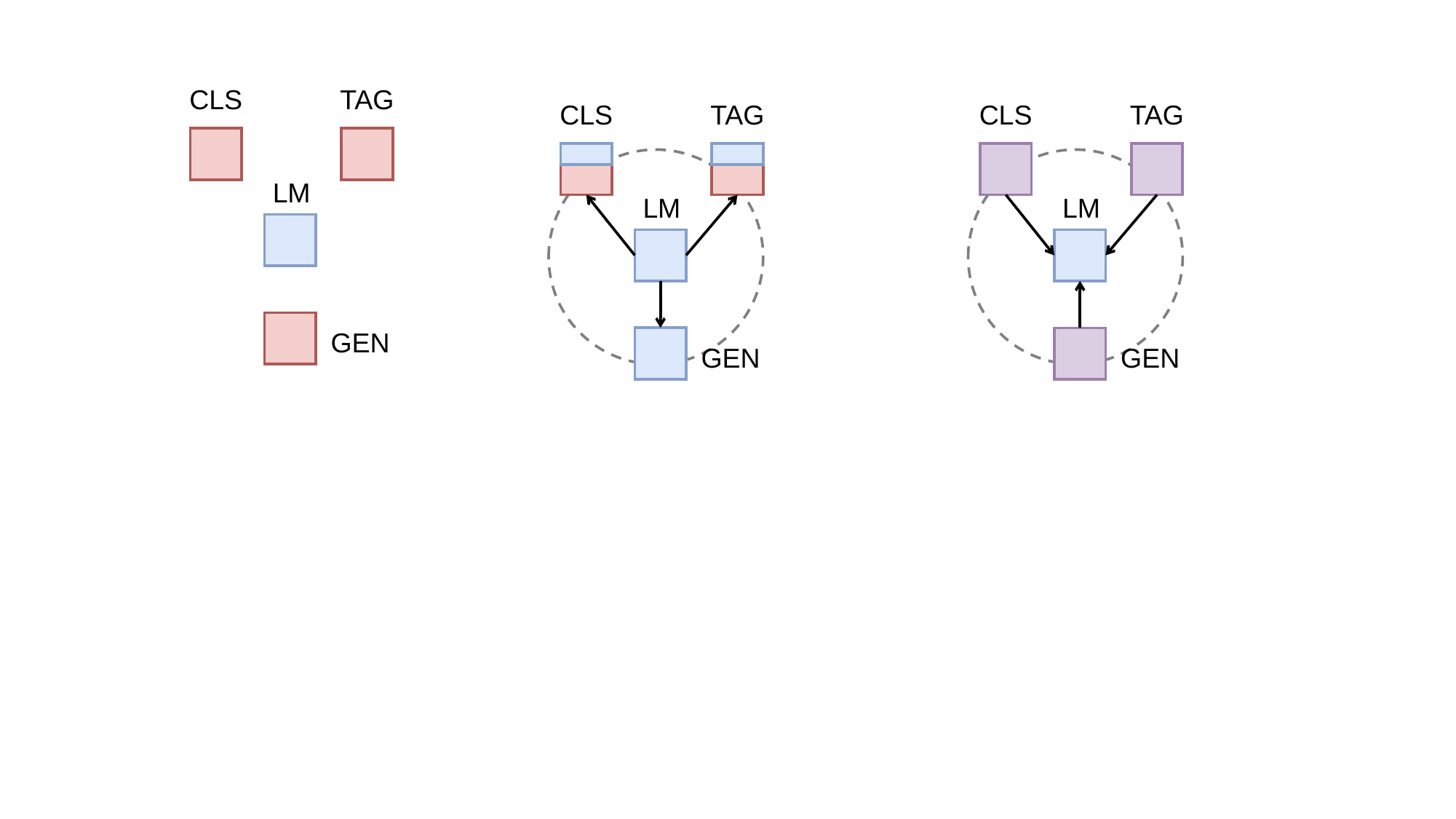

CLS
TAG

LM

GEN
CLS
TAG
CLS
TAG

LM
LM

GEN
GEN